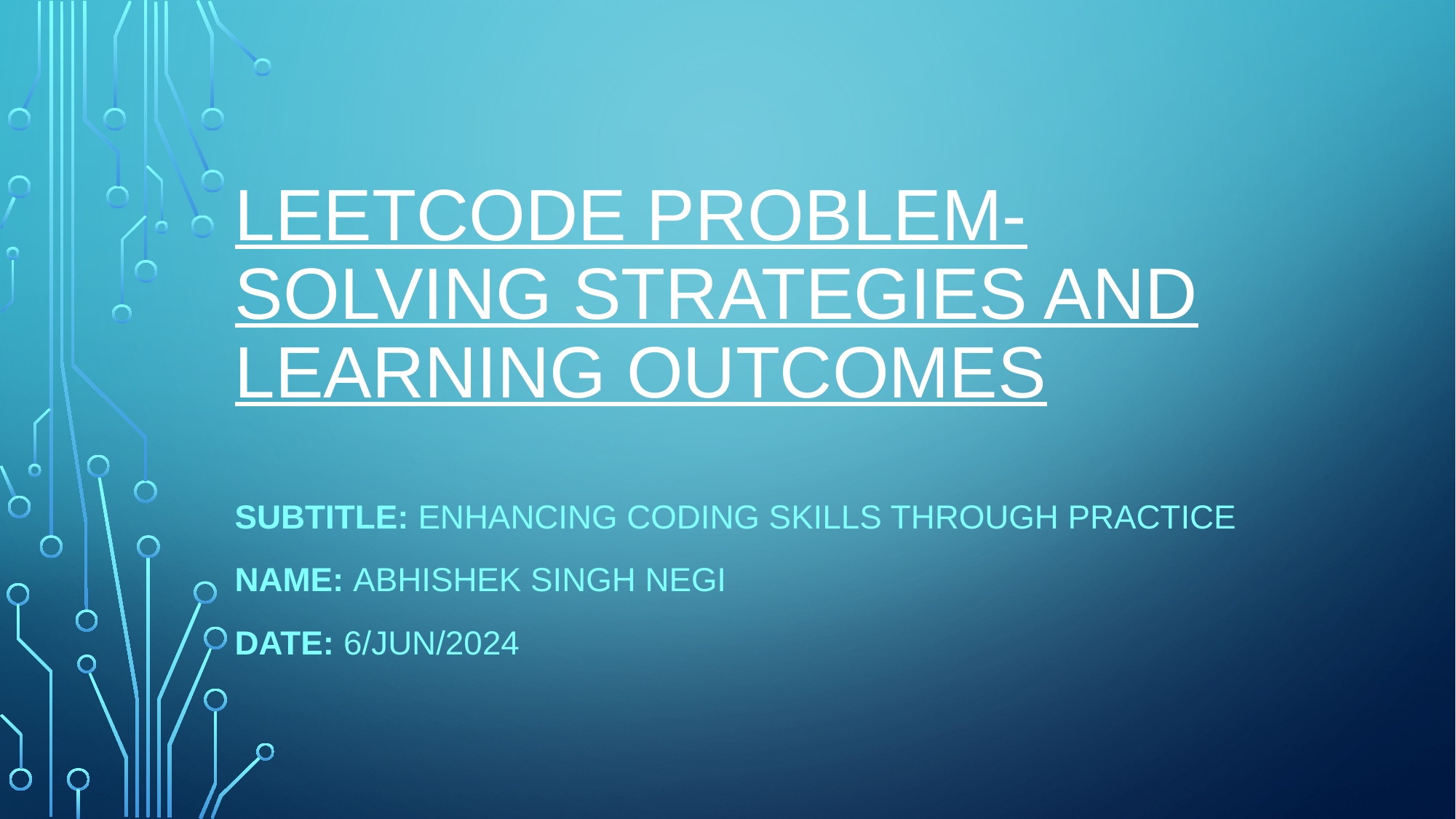

# LeetCode Problem-Solving Strategies and Learning Outcomes

Subtitle: Enhancing Coding Skills through Practice
Name: abhishek singh negi
Date: 6/Jun/2024